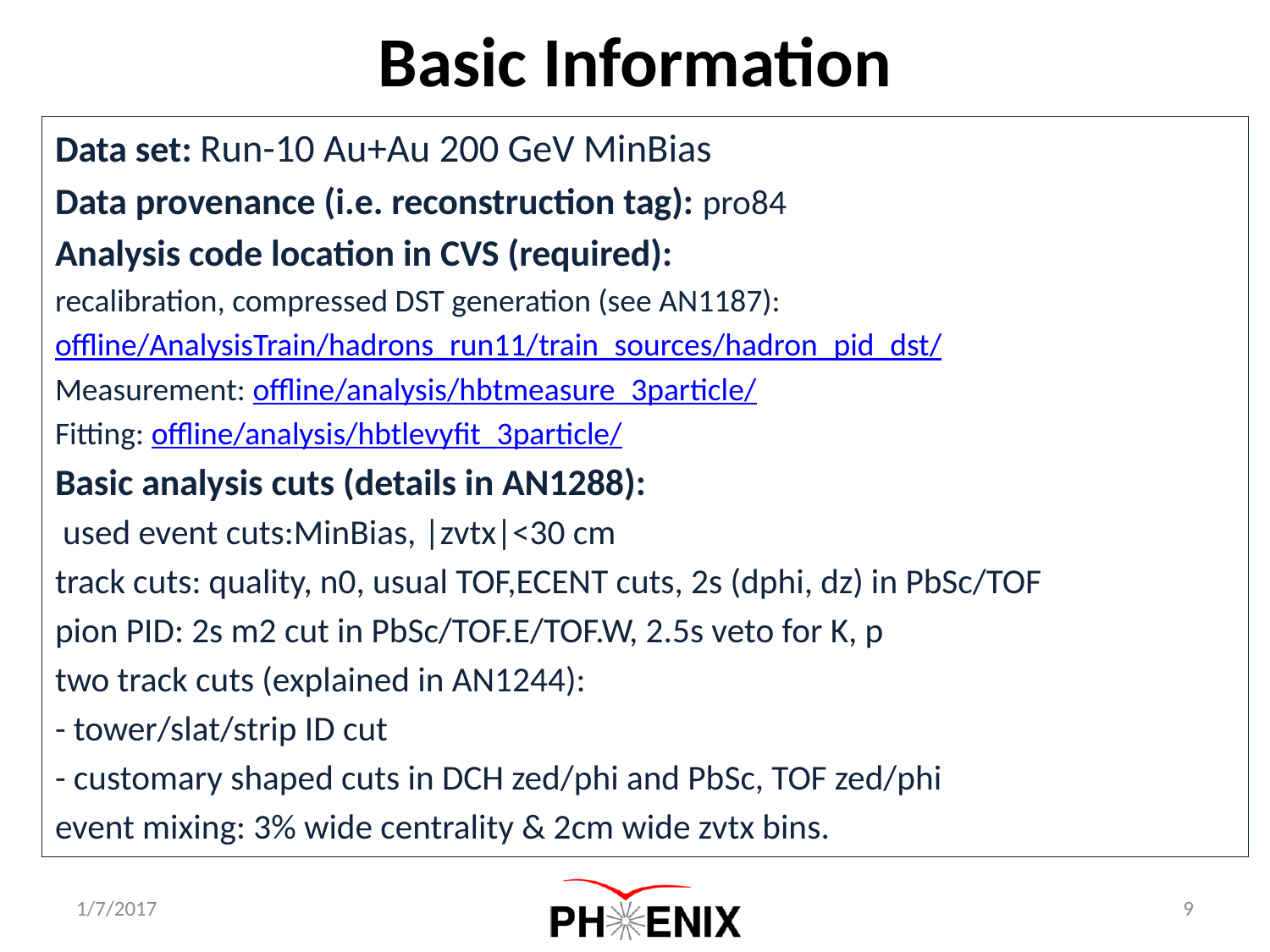

Basic Information
Data set: Run-10 Au+Au 200 GeV MinBias
Data provenance (i.e. reconstruction tag): pro84
Analysis code location in CVS (required):
recalibration, compressed DST generation (see AN1187):
offline/AnalysisTrain/hadrons_run11/train_sources/hadron_pid_dst/
Measurement: offline/analysis/hbtmeasure_3particle/
Fitting: offline/analysis/hbtlevyfit_3particle/
Basic analysis cuts (details in AN1288):
 used event cuts:MinBias, |zvtx|<30 cm
track cuts: quality, n0, usual TOF,ECENT cuts, 2s (dphi, dz) in PbSc/TOF
pion PID: 2s m2 cut in PbSc/TOF.E/TOF.W, 2.5s veto for K, p
two track cuts (explained in AN1244):
- tower/slat/strip ID cut
- customary shaped cuts in DCH zed/phi and PbSc, TOF zed/phi
event mixing: 3% wide centrality & 2cm wide zvtx bins.
1/7/2017
9